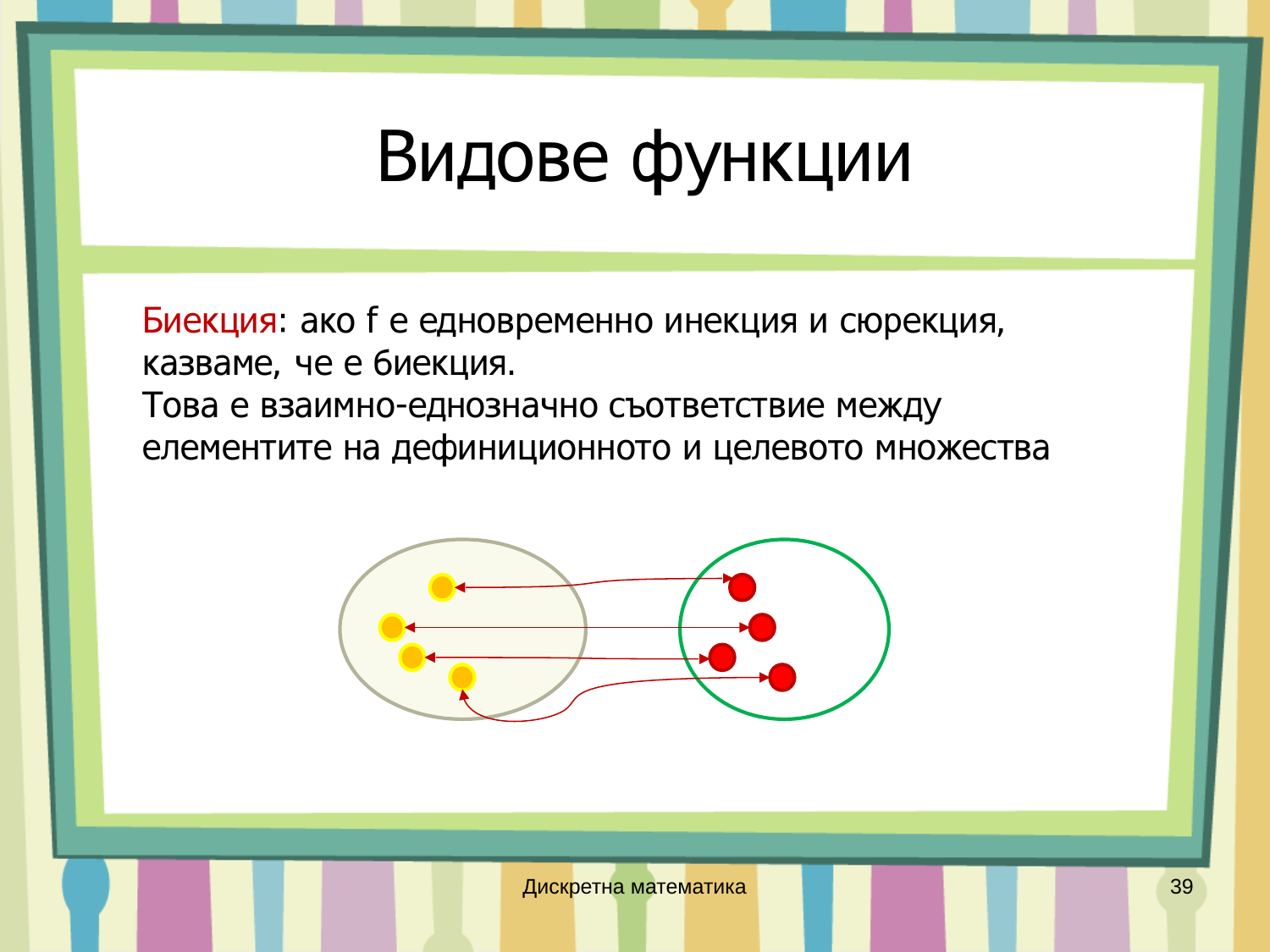

# Видове функции
Биекция: ако f е едновременно инекция и сюрекция, казваме, че е биекция.
Това е взаимно-еднозначно съответствие между елементите на дефиниционното и целевото множества

Дискретна математика
39